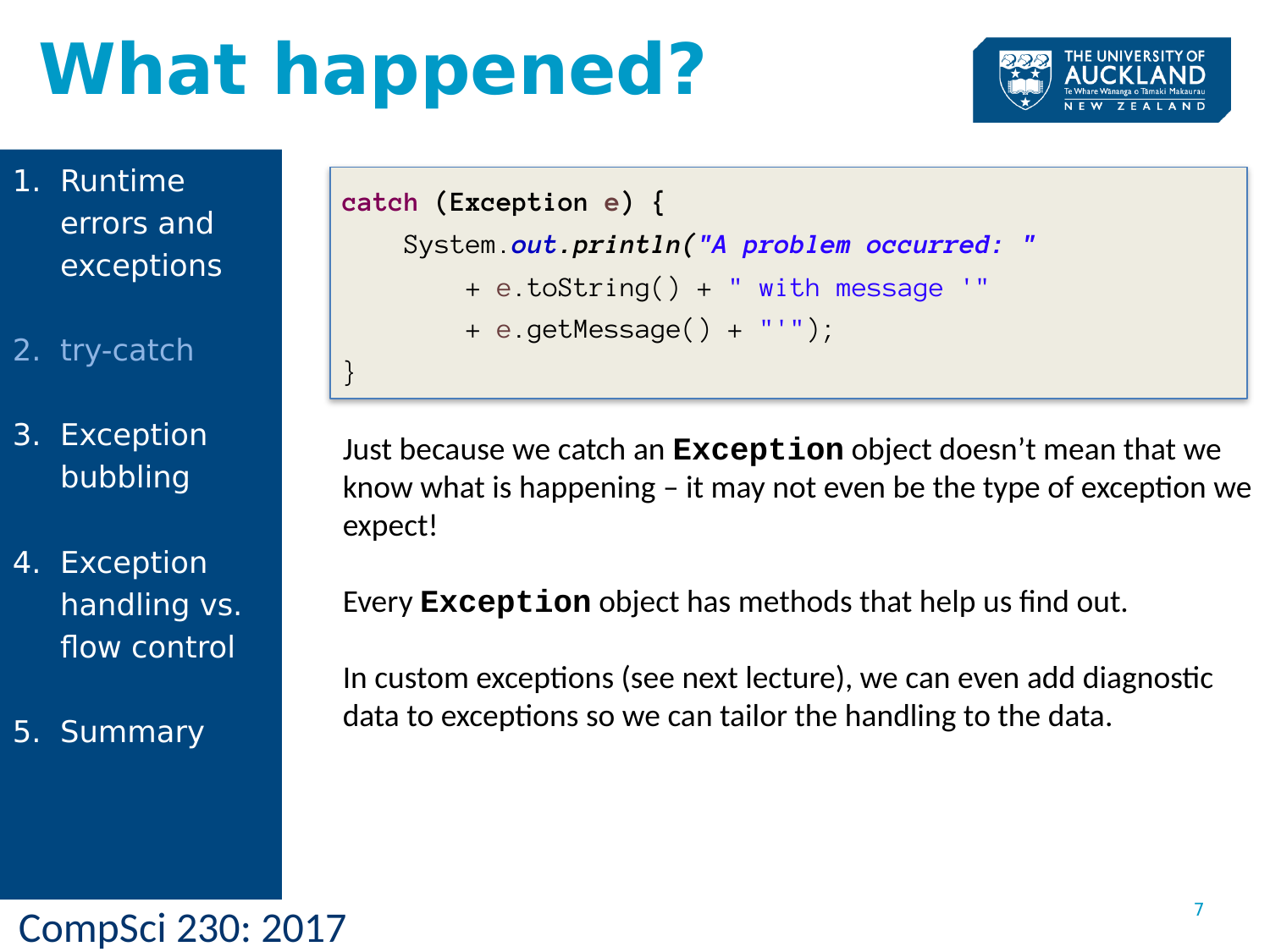

What happened?
Runtime errors and exceptions
try-catch

Exception bubbling

Exception handling vs. flow control

Summary

catch (Exception e) {
    System.out.println("A problem occurred: "
        + e.toString() + " with message '"
        + e.getMessage() + "'");
}
Just because we catch an Exception object doesn’t mean that we know what is happening – it may not even be the type of exception we expect!

Every Exception object has methods that help us find out.

In custom exceptions (see next lecture), we can even add diagnostic data to exceptions so we can tailor the handling to the data.
7